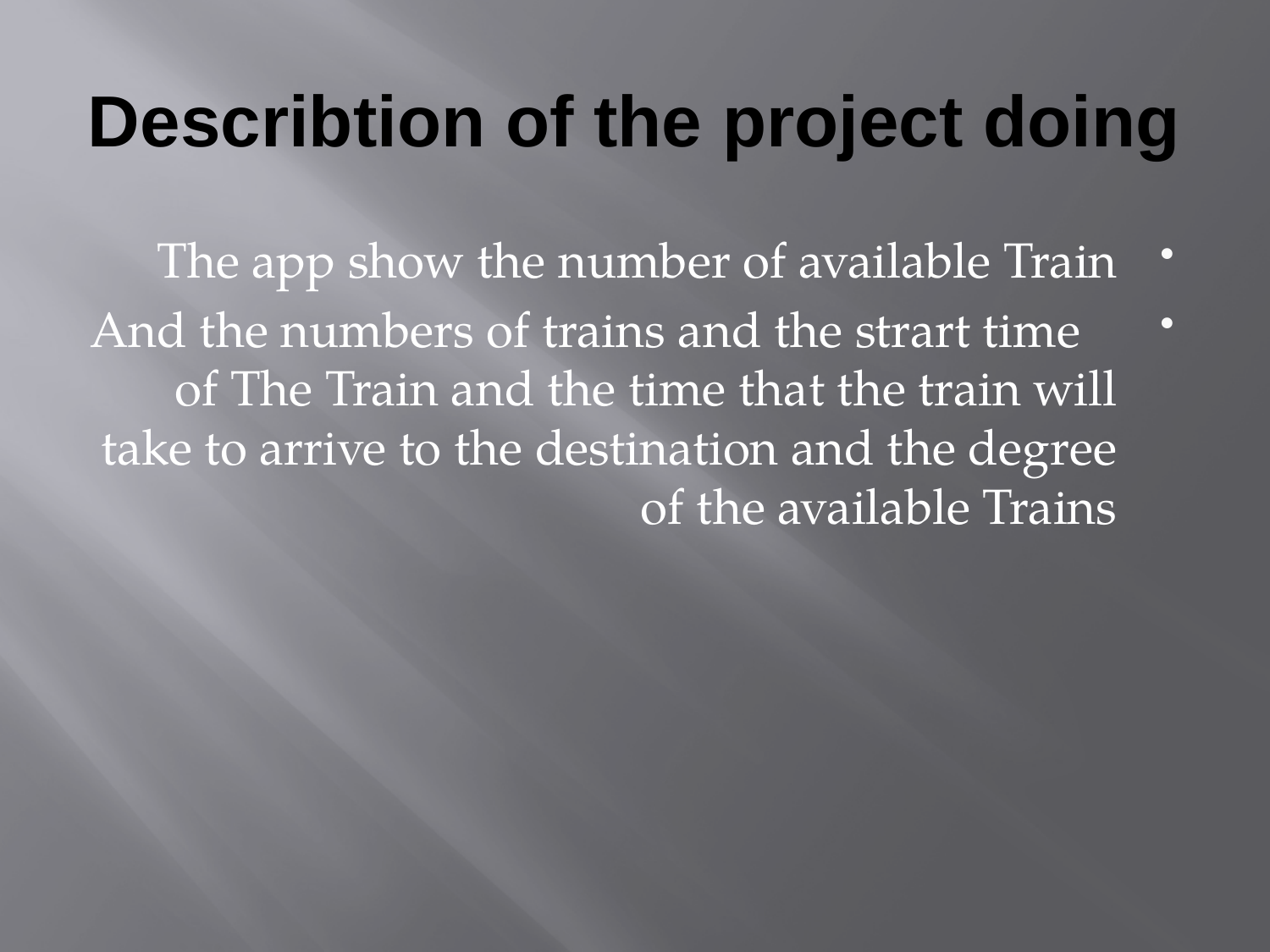

# Describtion of the project doing
The app show the number of available Train
And the numbers of trains and the strart time    of The Train and the time that the train will take to arrive to the destination and the degree of the available Trains